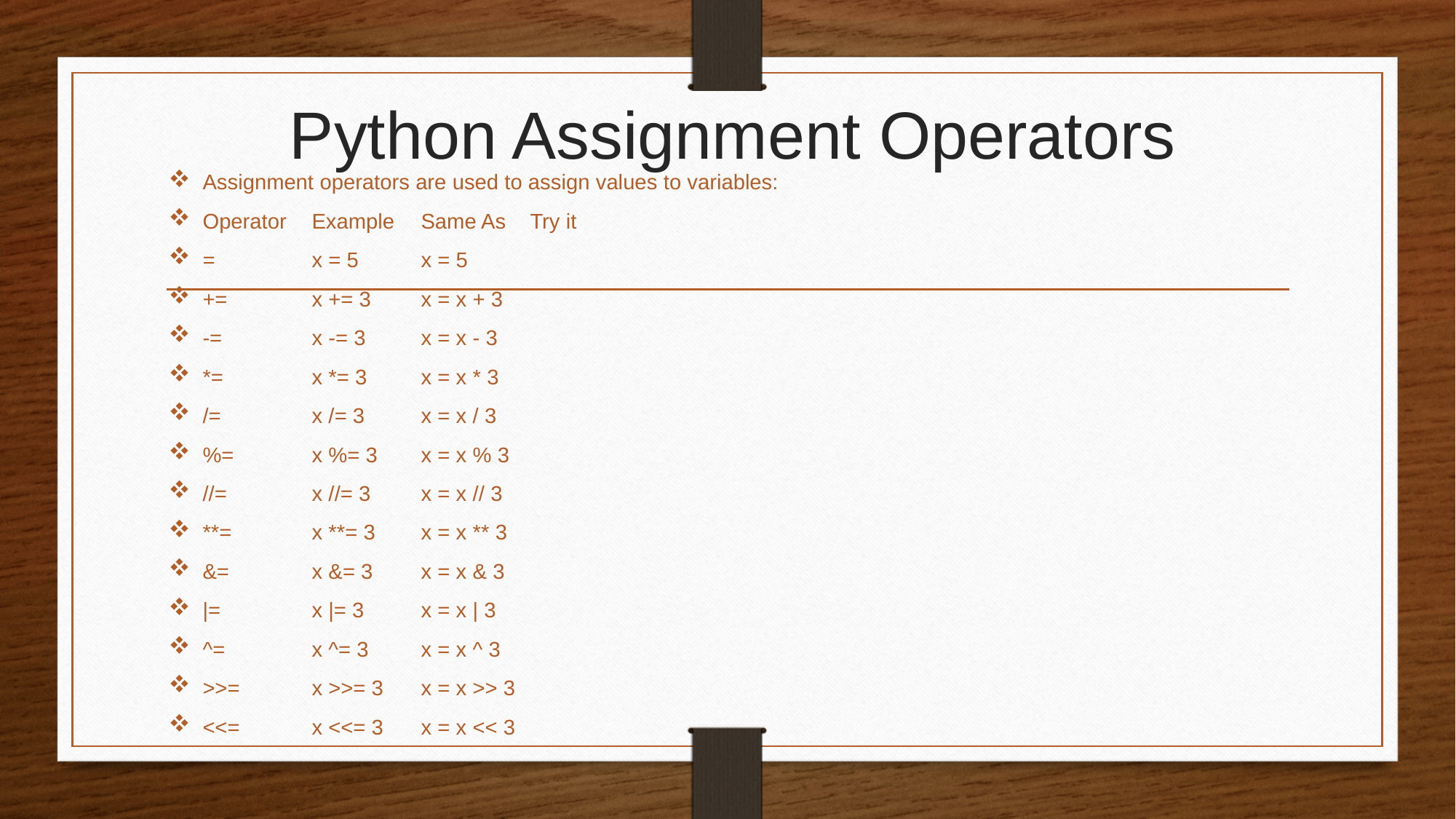

# Python Assignment Operators
Assignment operators are used to assign values to variables:
Operator	Example	Same As	Try it
=	x = 5	x = 5
+=	x += 3	x = x + 3
-=	x -= 3	x = x - 3
*=	x *= 3	x = x * 3
/=	x /= 3	x = x / 3
%=	x %= 3	x = x % 3
//=	x //= 3	x = x // 3
**=	x **= 3	x = x ** 3
&=	x &= 3	x = x & 3
|=	x |= 3	x = x | 3
^=	x ^= 3	x = x ^ 3
>>=	x >>= 3	x = x >> 3
<<=	x <<= 3	x = x << 3